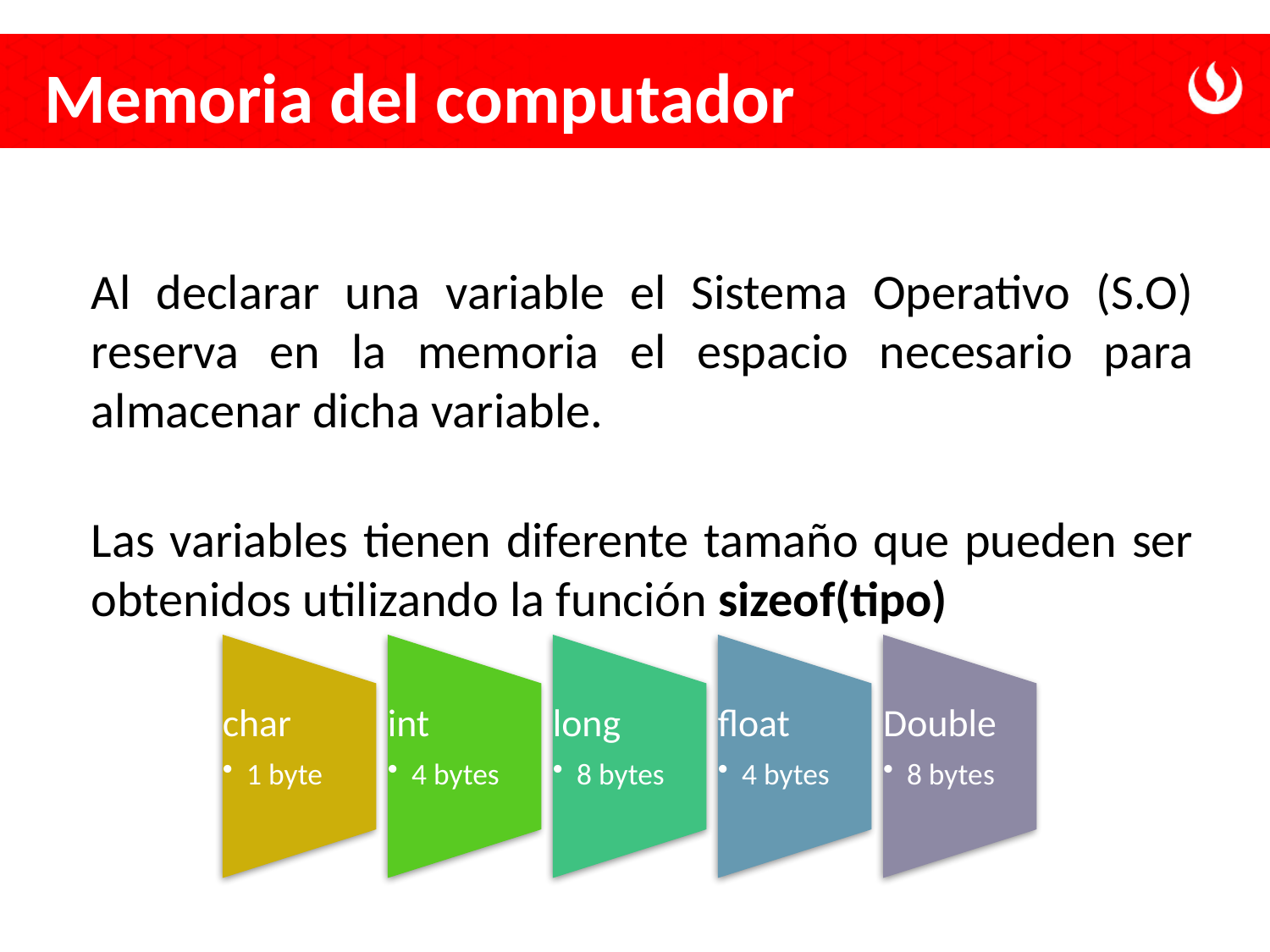

# Memoria del computador
Al declarar una variable el Sistema Operativo (S.O) reserva en la memoria el espacio necesario para almacenar dicha variable.

Las variables tienen diferente tamaño que pueden ser obtenidos utilizando la función sizeof(tipo)
char
1 byte
int
4 bytes
long
8 bytes
float
4 bytes
Double
8 bytes